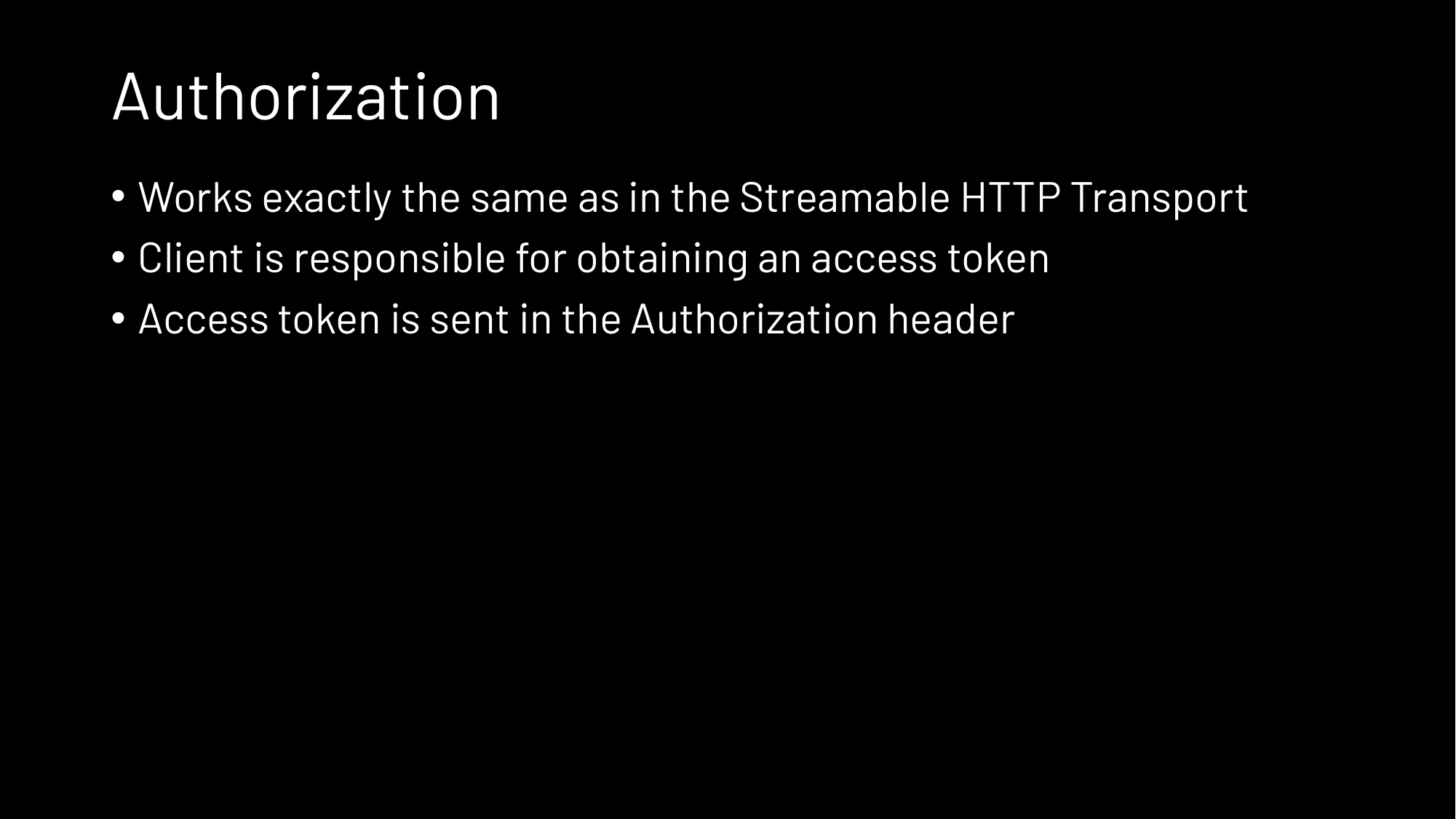

# Authorization
Works exactly the same as in the Streamable HTTP Transport
Client is responsible for obtaining an access token
Access token is sent in the Authorization header